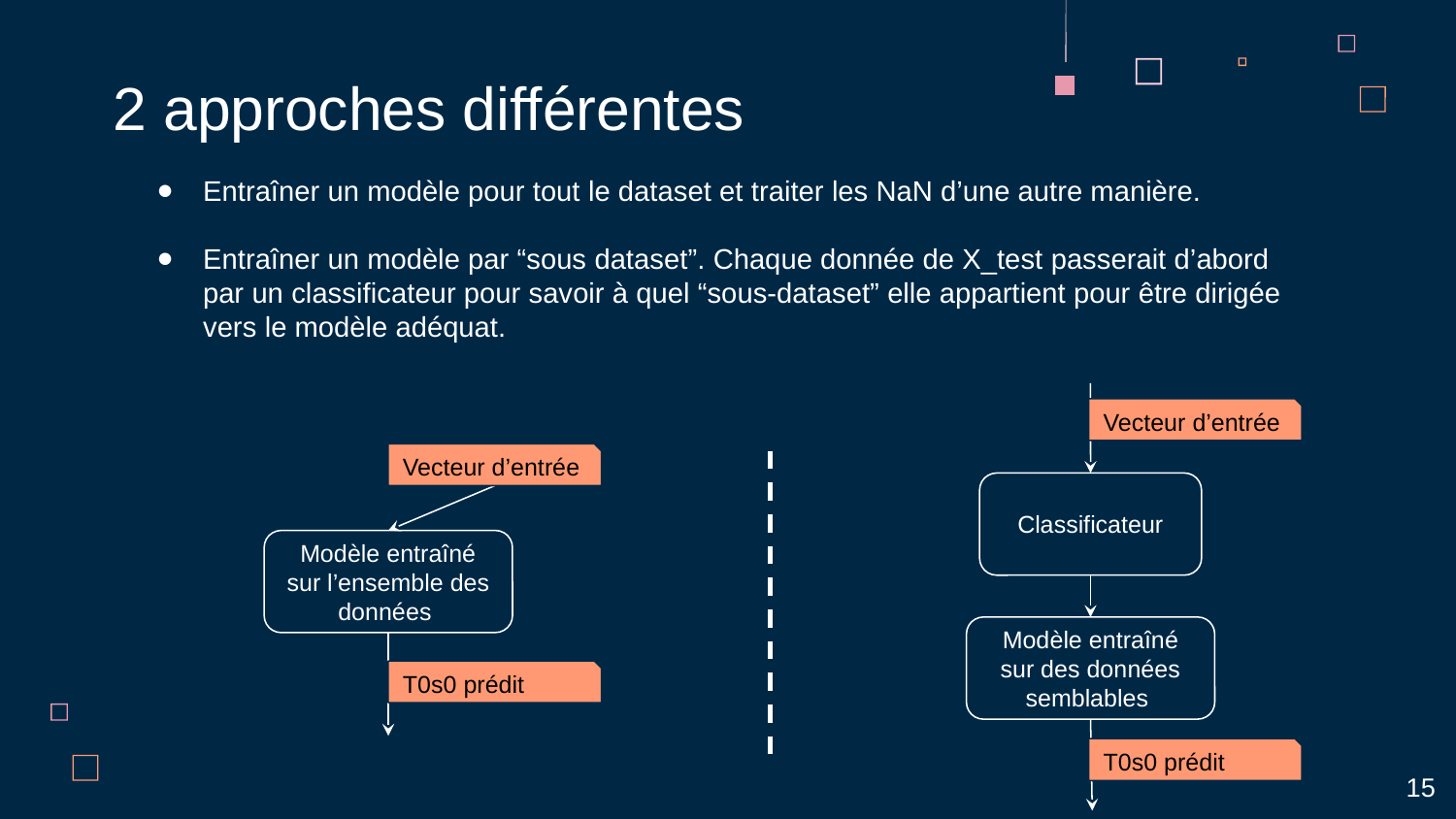

2 approches différentes
Entraîner un modèle pour tout le dataset et traiter les NaN d’une autre manière.

Entraîner un modèle par “sous dataset”. Chaque donnée de X_test passerait d’abord par un classificateur pour savoir à quel “sous-dataset” elle appartient pour être dirigée vers le modèle adéquat.

Vecteur d’entrée
Vecteur d’entrée
Classificateur
Modèle entraîné sur l’ensemble des données
Modèle entraîné sur des données semblables
T0s0 prédit
T0s0 prédit
15